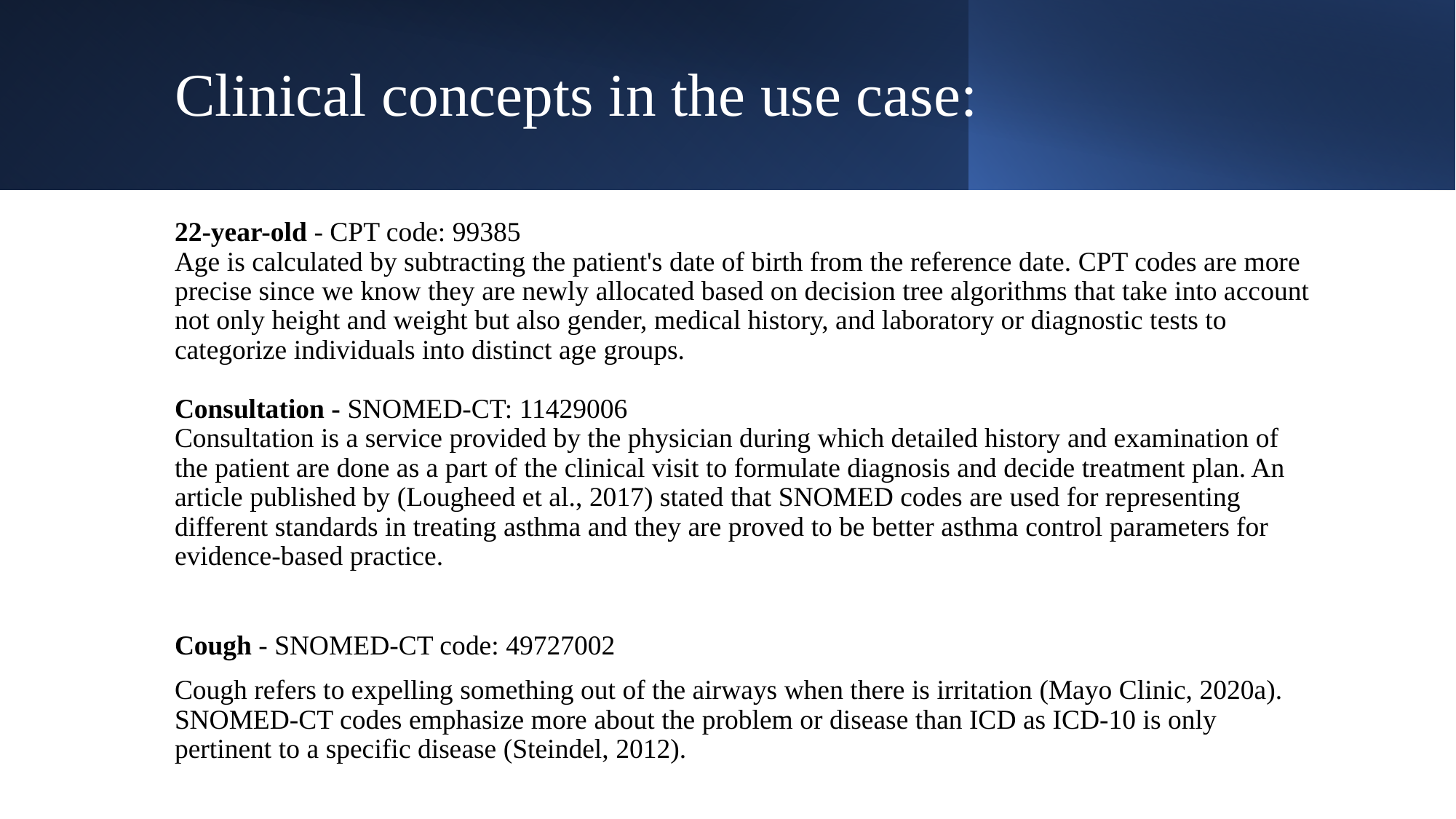

# Clinical concepts in the use case:

22-year-old - CPT code: 99385
Age is calculated by subtracting the patient's date of birth from the reference date. CPT codes are more precise since we know they are newly allocated based on decision tree algorithms that take into account not only height and weight but also gender, medical history, and laboratory or diagnostic tests to categorize individuals into distinct age groups.

Consultation - SNOMED-CT: 11429006
Consultation is a service provided by the physician during which detailed history and examination of the patient are done as a part of the clinical visit to formulate diagnosis and decide treatment plan. An article published by (Lougheed et al., 2017) stated that SNOMED codes are used for representing different standards in treating asthma and they are proved to be better asthma control parameters for evidence-based practice.

Cough - SNOMED-CT code: 49727002
Cough refers to expelling something out of the airways when there is irritation (Mayo Clinic, 2020a). SNOMED-CT codes emphasize more about the problem or disease than ICD as ICD-10 is only pertinent to a specific disease (Steindel, 2012).